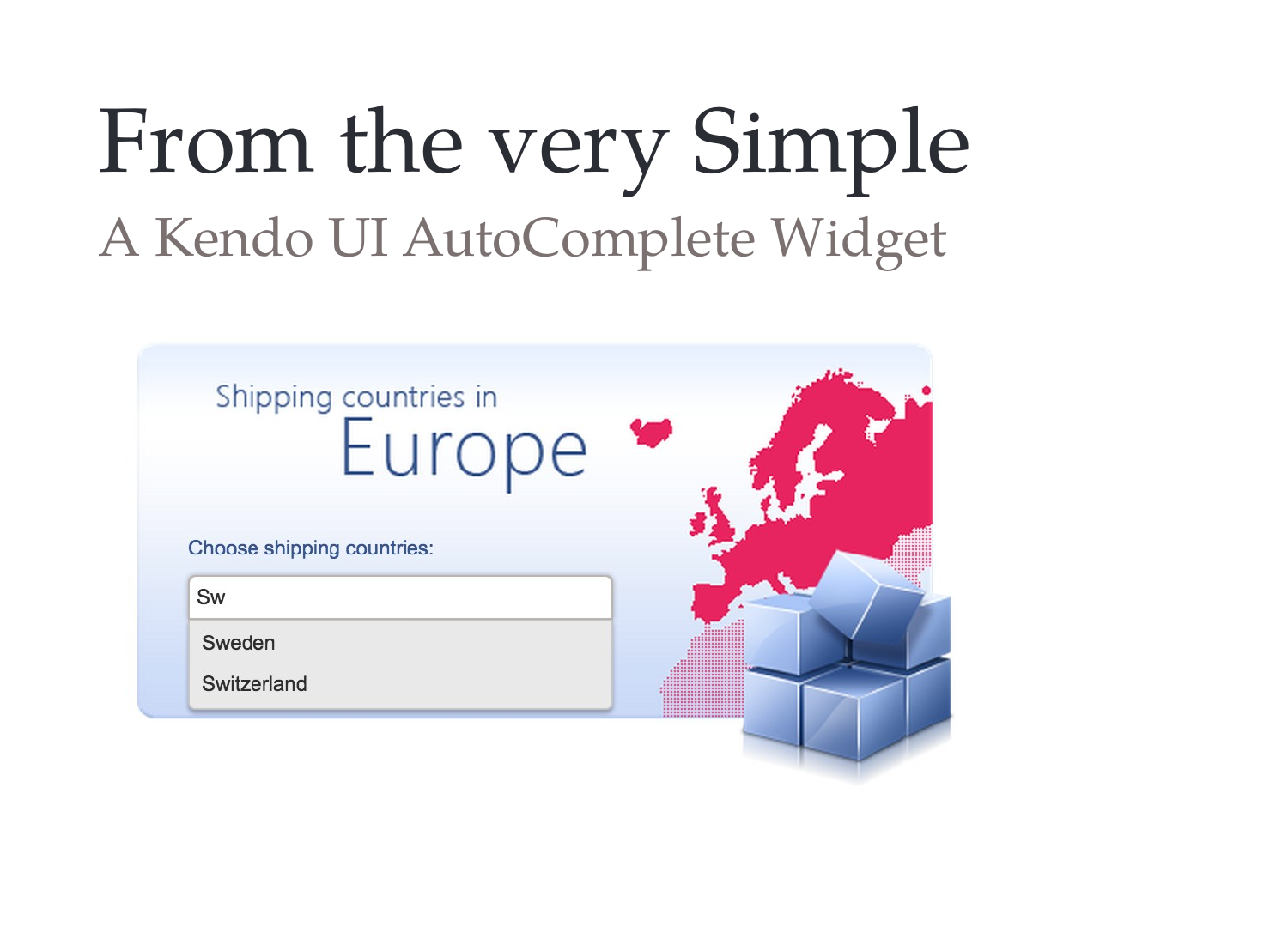

# From the very Simple
A Kendo UI AutoComplete Widget